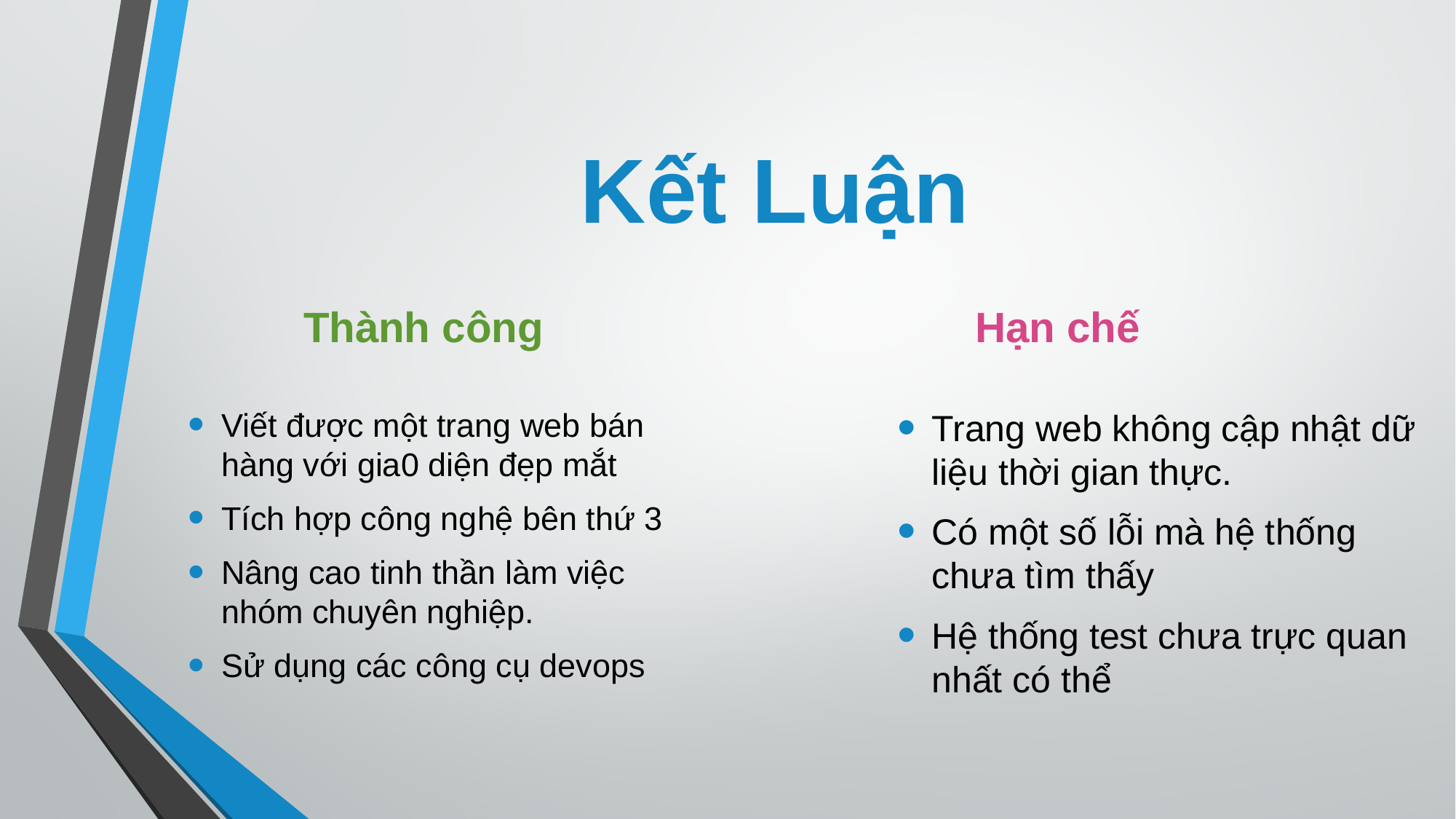

# Kết Luận
Thành công
Hạn chế
Viết được một trang web bán hàng với gia0 diện đẹp mắt
Tích hợp công nghệ bên thứ 3
Nâng cao tinh thần làm việc nhóm chuyên nghiệp.
Sử dụng các công cụ devops
Trang web không cập nhật dữ liệu thời gian thực.
Có một số lỗi mà hệ thống chưa tìm thấy
Hệ thống test chưa trực quan nhất có thể